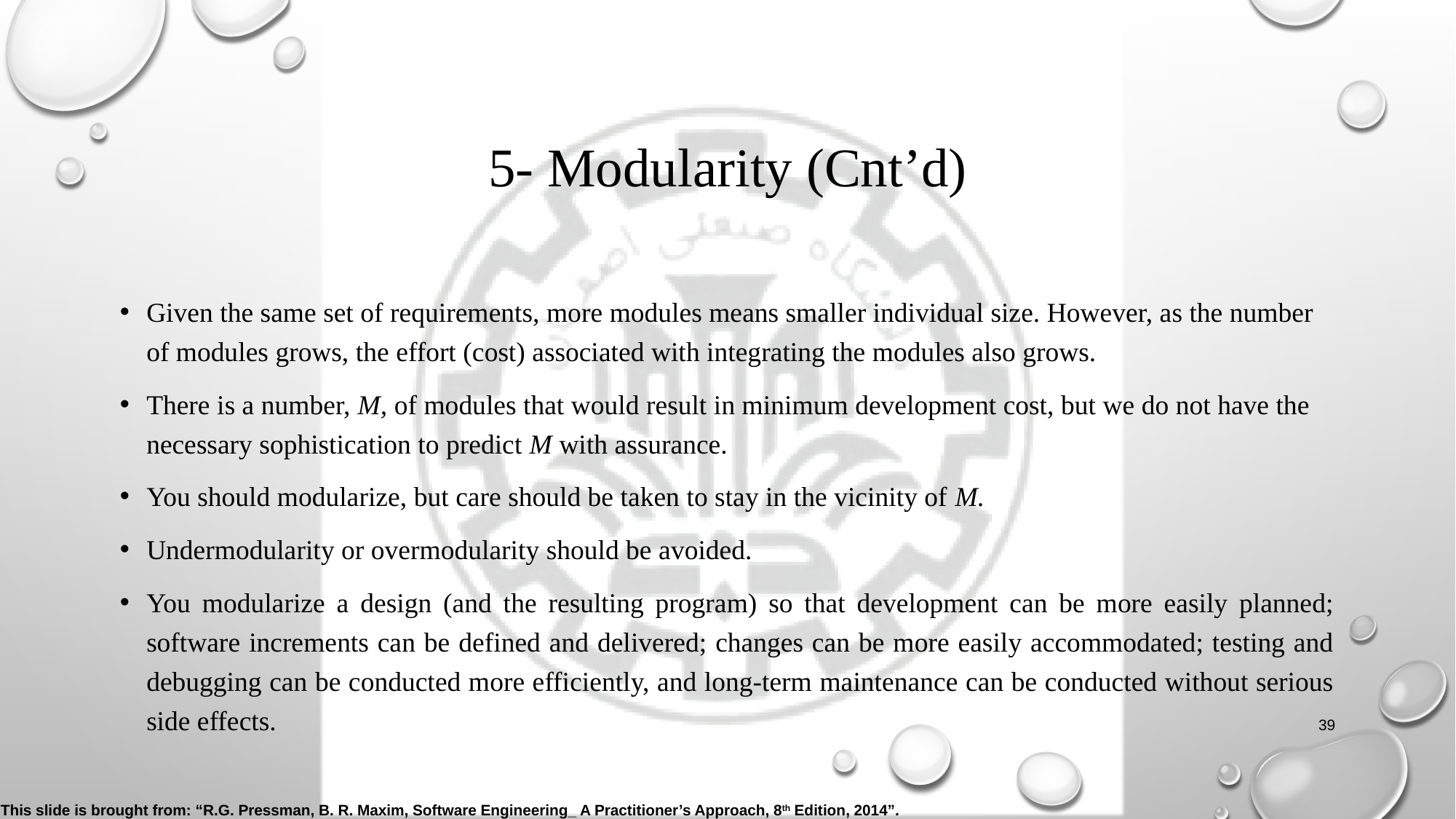

# 5- Modularity (Cnt’d)
Given the same set of requirements, more modules means smaller individual size. However, as the number of modules grows, the effort (cost) associated with integrating the modules also grows.
There is a number, M, of modules that would result in minimum development cost, but we do not have the necessary sophistication to predict M with assurance.
You should modularize, but care should be taken to stay in the vicinity of M.
Undermodularity or overmodularity should be avoided.
You modularize a design (and the resulting program) so that development can be more easily planned; software increments can be defined and delivered; changes can be more easily accommodated; testing and debugging can be conducted more efficiently, and long-term maintenance can be conducted without serious side effects.
39
This slide is brought from: “R.G. Pressman, B. R. Maxim, Software Engineering_ A Practitioner’s Approach, 8th Edition, 2014”.